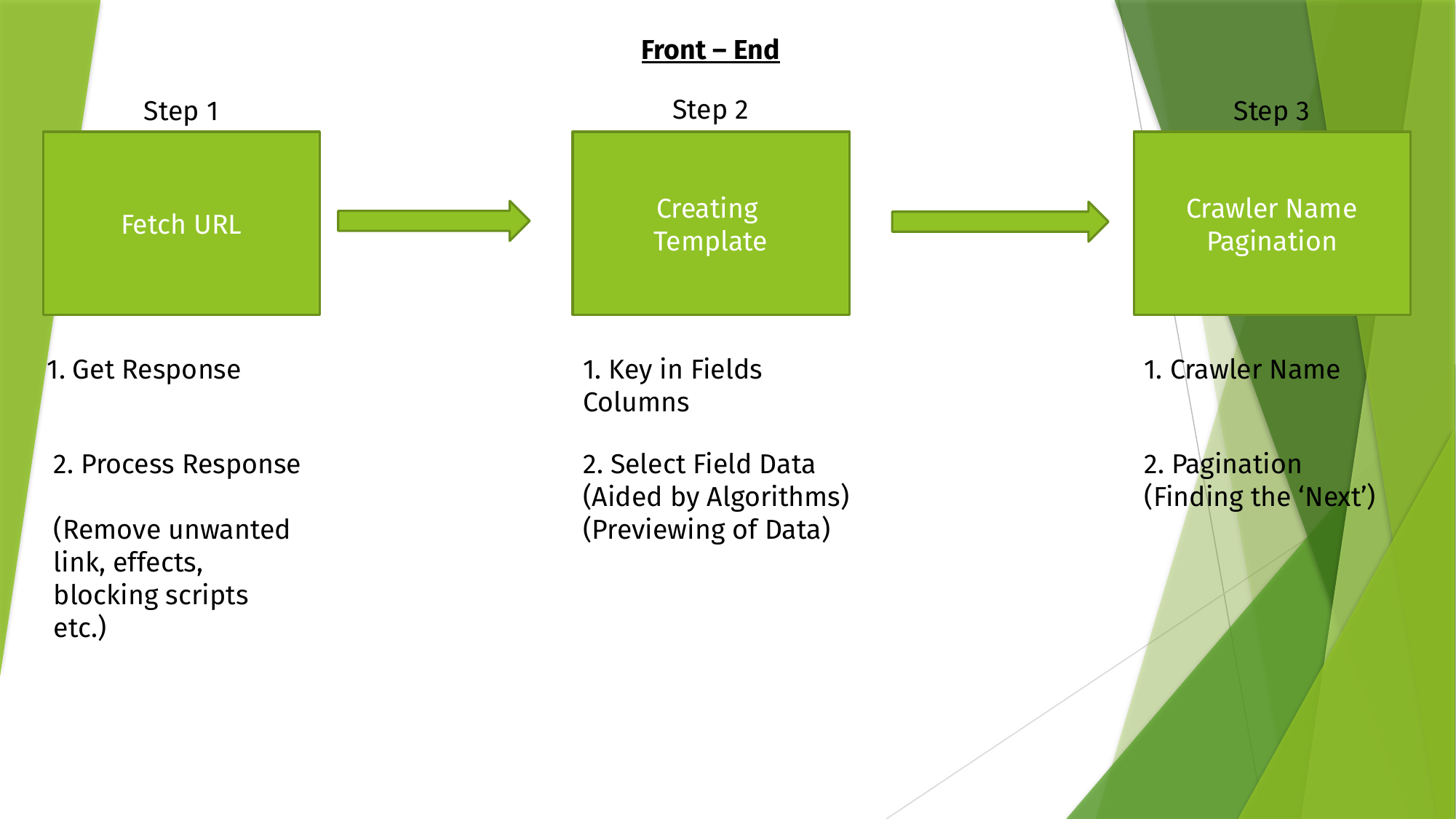

Front – End
Step 2
Step 1
Step 3
Creating
Template
Crawler Name
Pagination
Fetch URL

1. Crawler Name
1. Get Response
1. Key in Fields Columns
2. Process Response

(Remove unwanted link, effects, blocking scripts etc.)
2. Select Field Data (Aided by Algorithms)
(Previewing of Data)
2. Pagination
(Finding the ‘Next’)